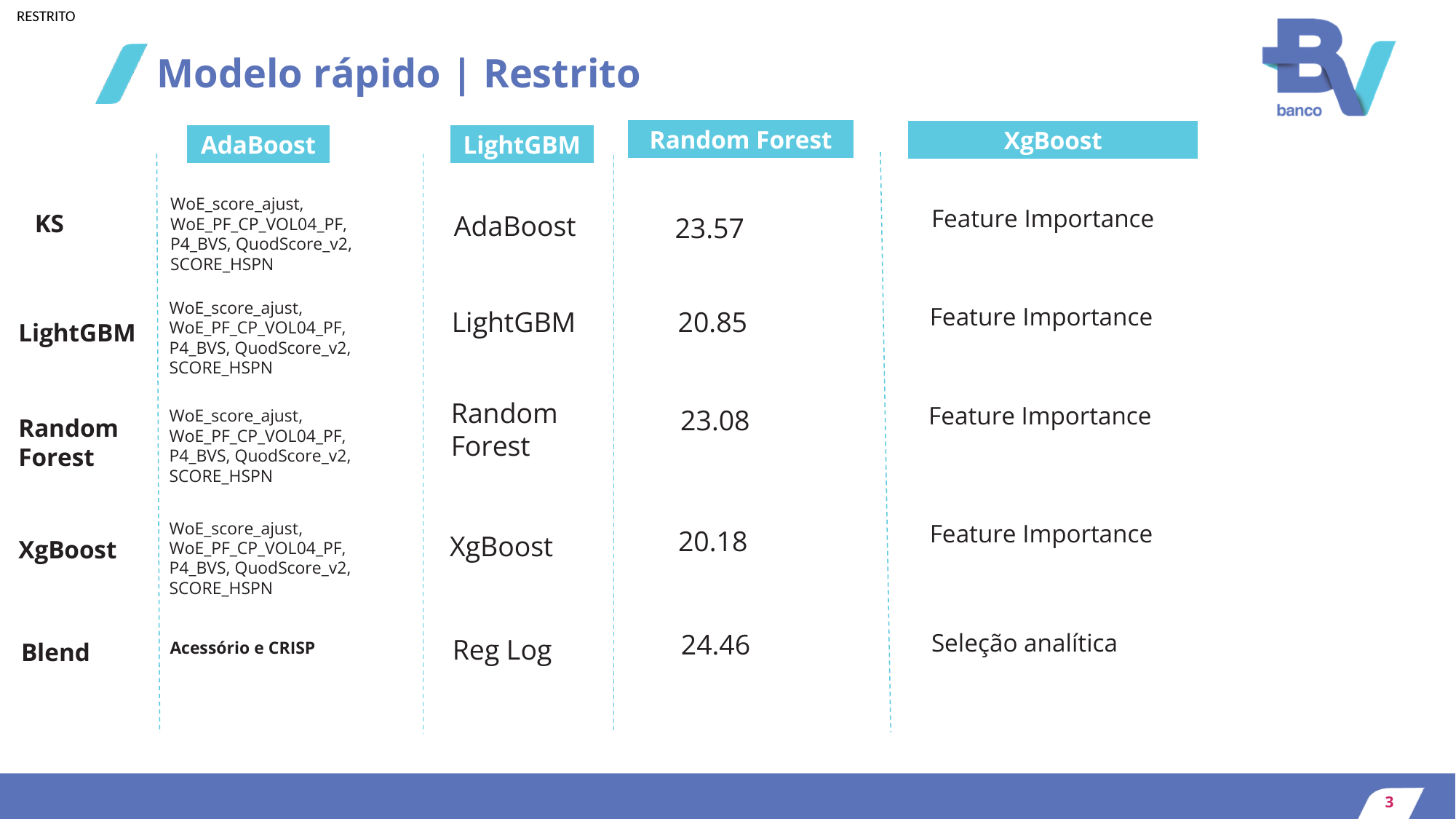

# Modelo rápido | Restrito
Random Forest
XgBoost
AdaBoost
LightGBM
WoE_score_ajust, WoE_PF_CP_VOL04_PF,
P4_BVS, QuodScore_v2, SCORE_HSPN
Feature Importance
KS
AdaBoost
23.57
WoE_score_ajust, WoE_PF_CP_VOL04_PF,
P4_BVS, QuodScore_v2, SCORE_HSPN
Feature Importance
LightGBM
20.85
LightGBM
Random Forest
Feature Importance
23.08
WoE_score_ajust, WoE_PF_CP_VOL04_PF,
P4_BVS, QuodScore_v2, SCORE_HSPN
Random Forest
WoE_score_ajust, WoE_PF_CP_VOL04_PF,
P4_BVS, QuodScore_v2, SCORE_HSPN
Feature Importance
20.18
XgBoost
XgBoost
24.46
Seleção analítica
Reg Log
Blend
Acessório e CRISP
3